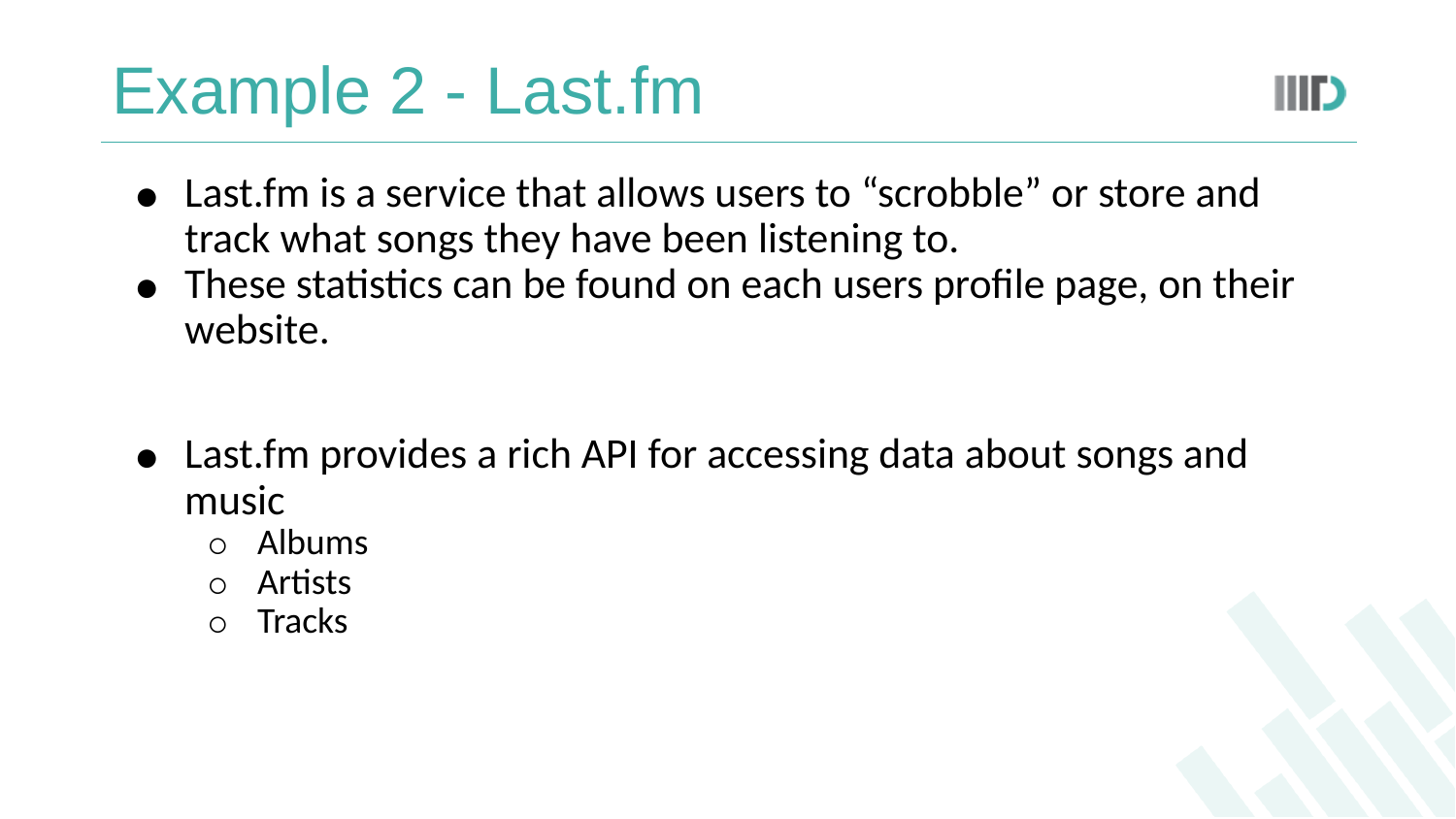

# Example 2 - Last.fm
Last.fm is a service that allows users to “scrobble” or store and track what songs they have been listening to.
These statistics can be found on each users profile page, on their website.

Last.fm provides a rich API for accessing data about songs and music
Albums
Artists
Tracks